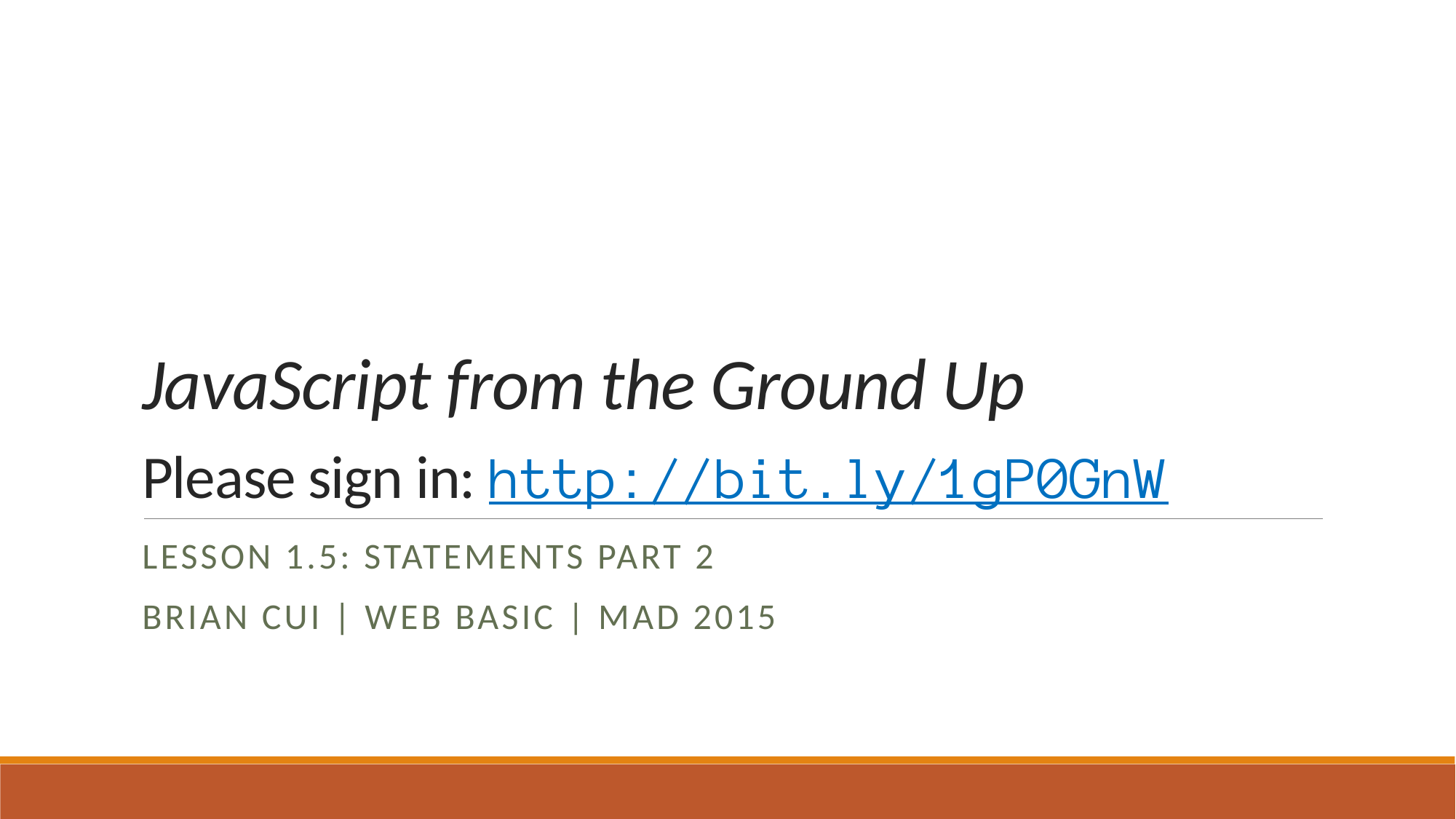

# JavaScript from the Ground Up Please sign in: http://bit.ly/1gP0GnW
Lesson 1.5: Statements Part 2
Brian Cui | Web Basic | MAD 2015